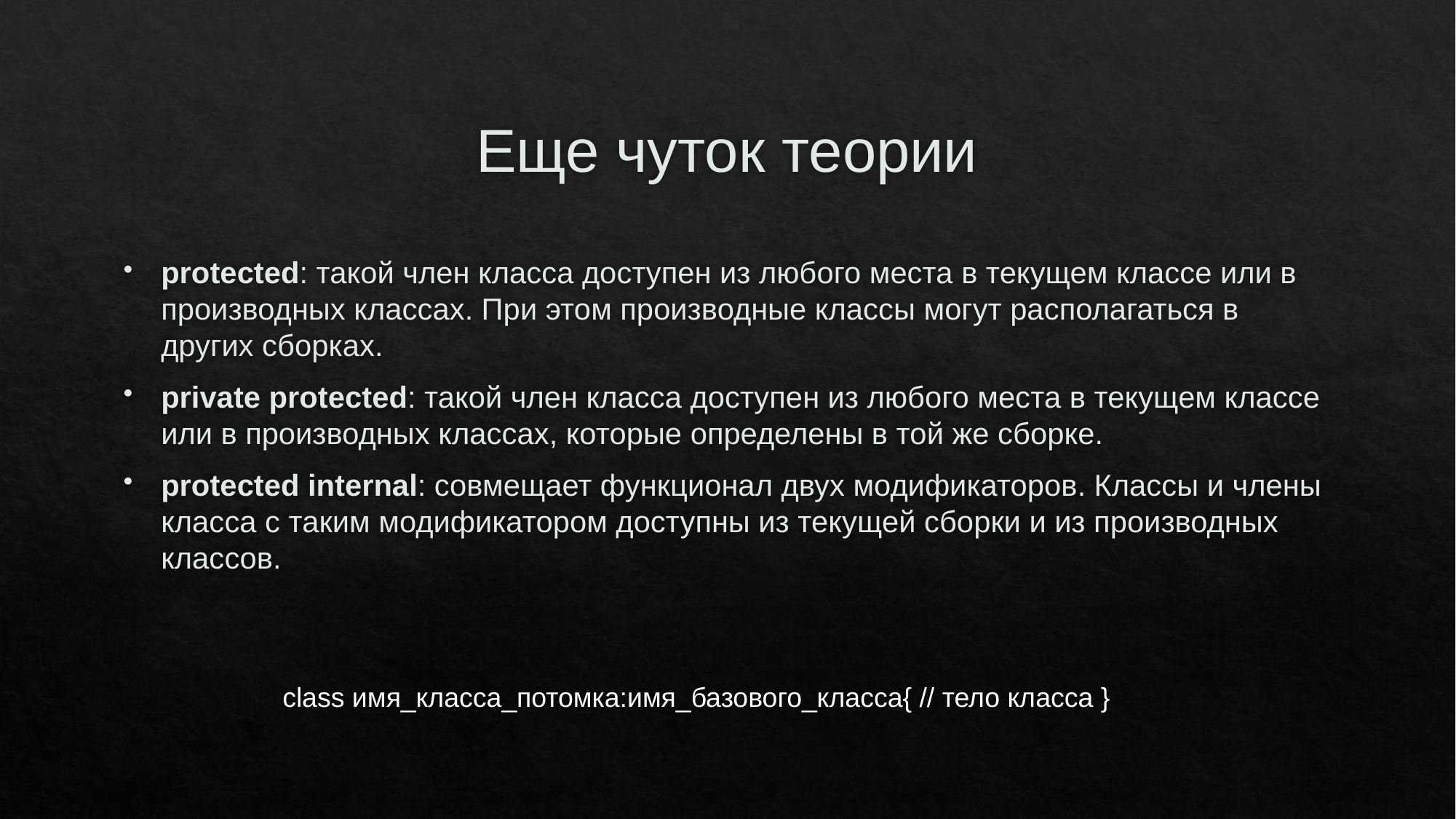

# Еще чуток теории
protected: такой член класса доступен из любого места в текущем классе или в производных классах. При этом производные классы могут располагаться в других сборках.
private protected: такой член класса доступен из любого места в текущем классе или в производных классах, которые определены в той же сборке.
protected internal: совмещает функционал двух модификаторов. Классы и члены класса с таким модификатором доступны из текущей сборки и из производных классов.
class имя_класса_потомка:имя_базового_класса{ // тело класса }